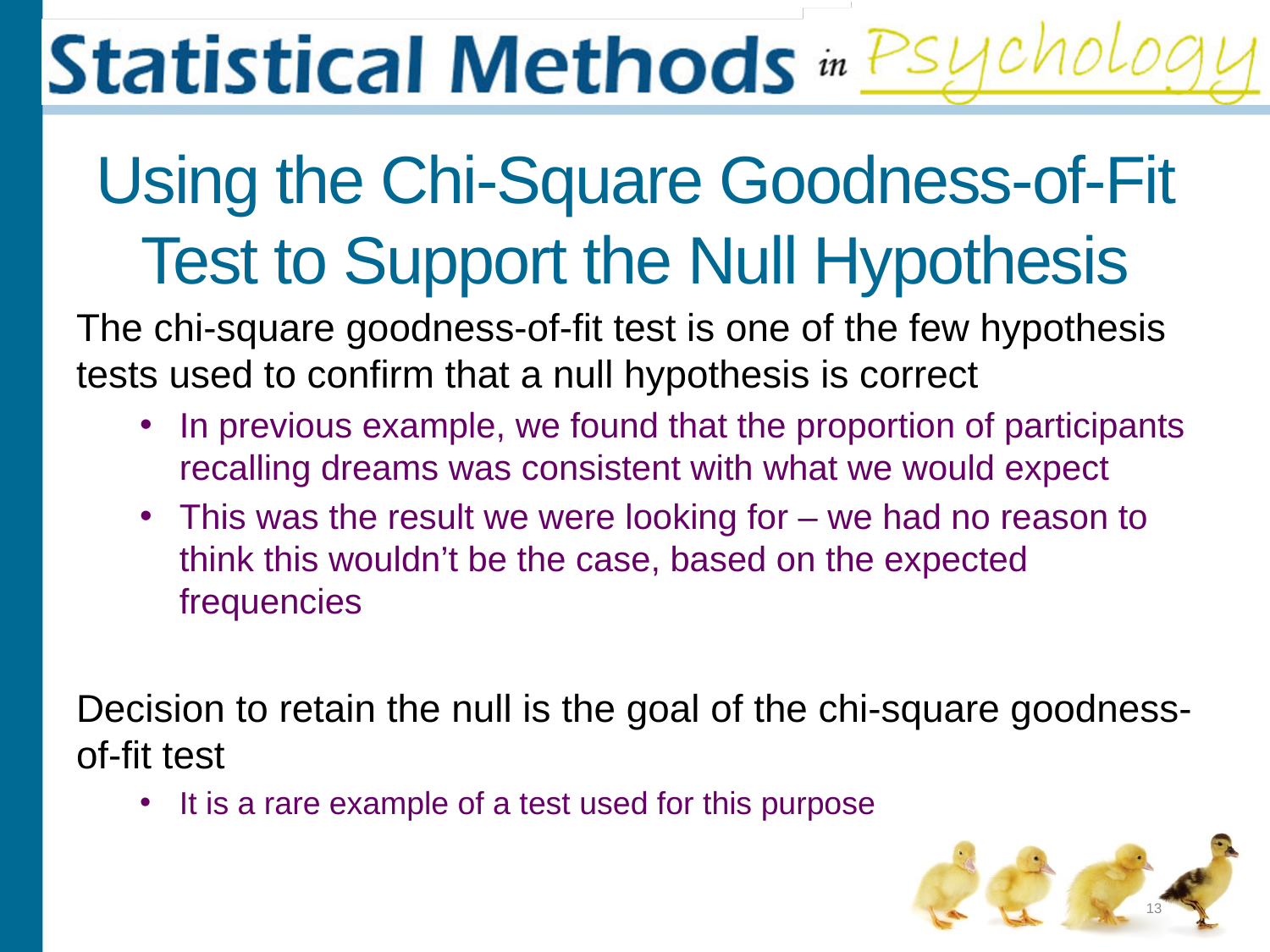

# Using the Chi-Square Goodness-of-Fit Test to Support the Null Hypothesis
The chi-square goodness-of-fit test is one of the few hypothesis tests used to confirm that a null hypothesis is correct
In previous example, we found that the proportion of participants recalling dreams was consistent with what we would expect
This was the result we were looking for – we had no reason to think this wouldn’t be the case, based on the expected frequencies

Decision to retain the null is the goal of the chi-square goodness-of-fit test
It is a rare example of a test used for this purpose
13